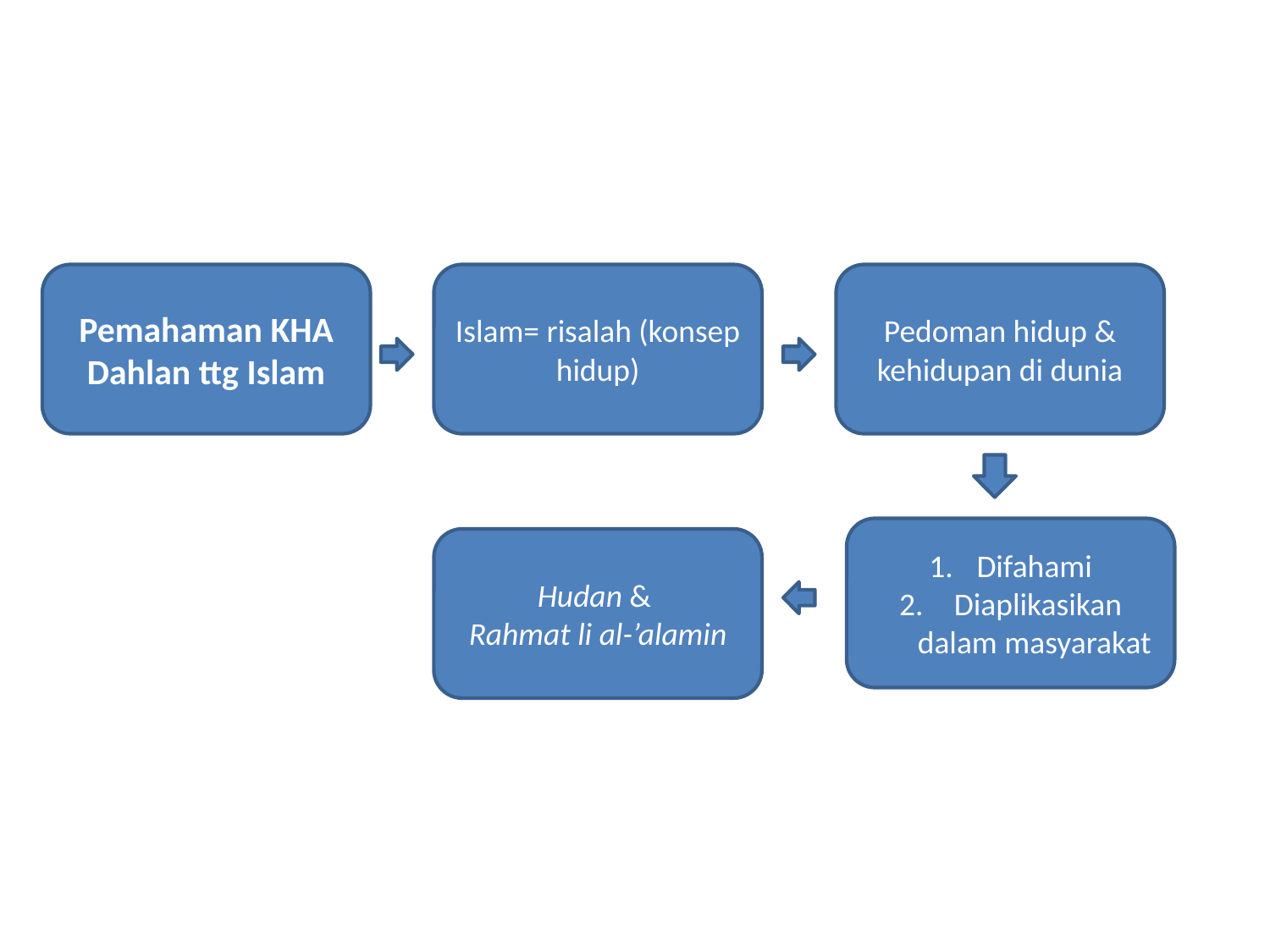

Pemahaman KHA Dahlan ttg Islam
Islam= risalah (konsep hidup)
Pedoman hidup & kehidupan di dunia

Difahami
 Diaplikasikan dalam masyarakat
Hudan &
Rahmat li al-’alamin